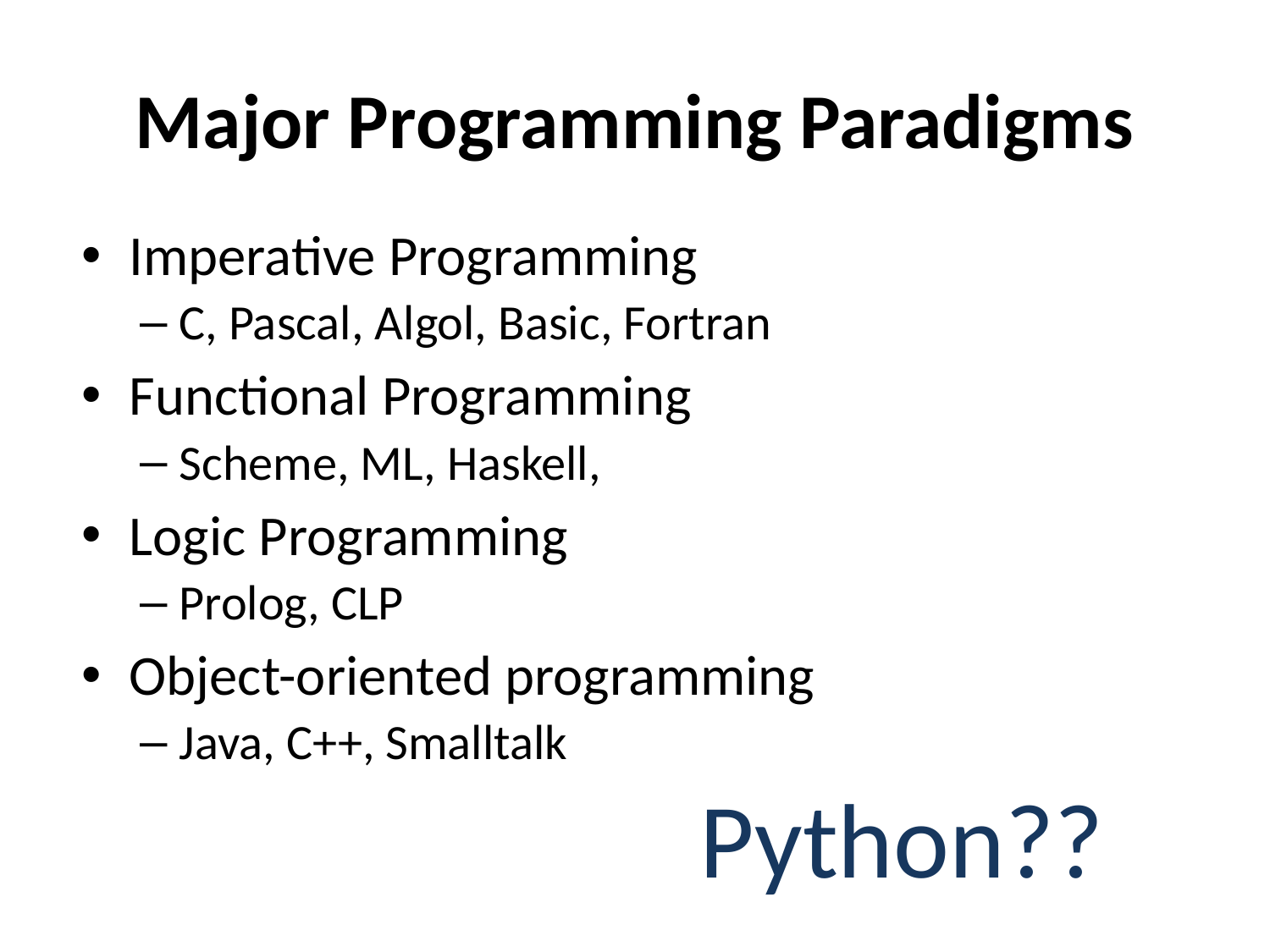

# Major Programming Paradigms
Imperative Programming
C, Pascal, Algol, Basic, Fortran
Functional Programming
Scheme, ML, Haskell,
Logic Programming
Prolog, CLP
Object-oriented programming
Java, C++, Smalltalk
Python??